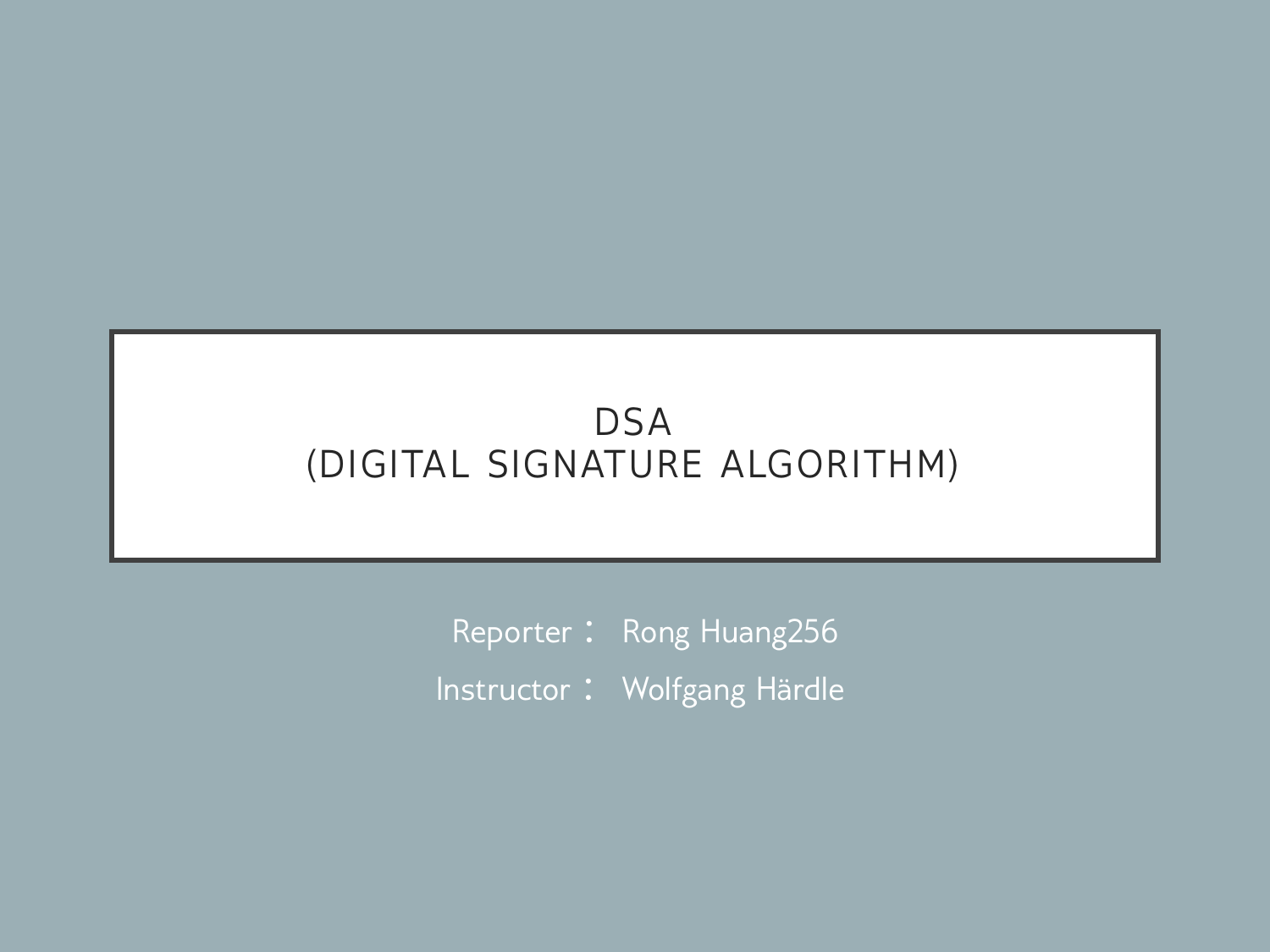

# DSA (Digital Signature Algorithm)
Reporter：Rong Huang256
Instructor：Wolfgang Härdle